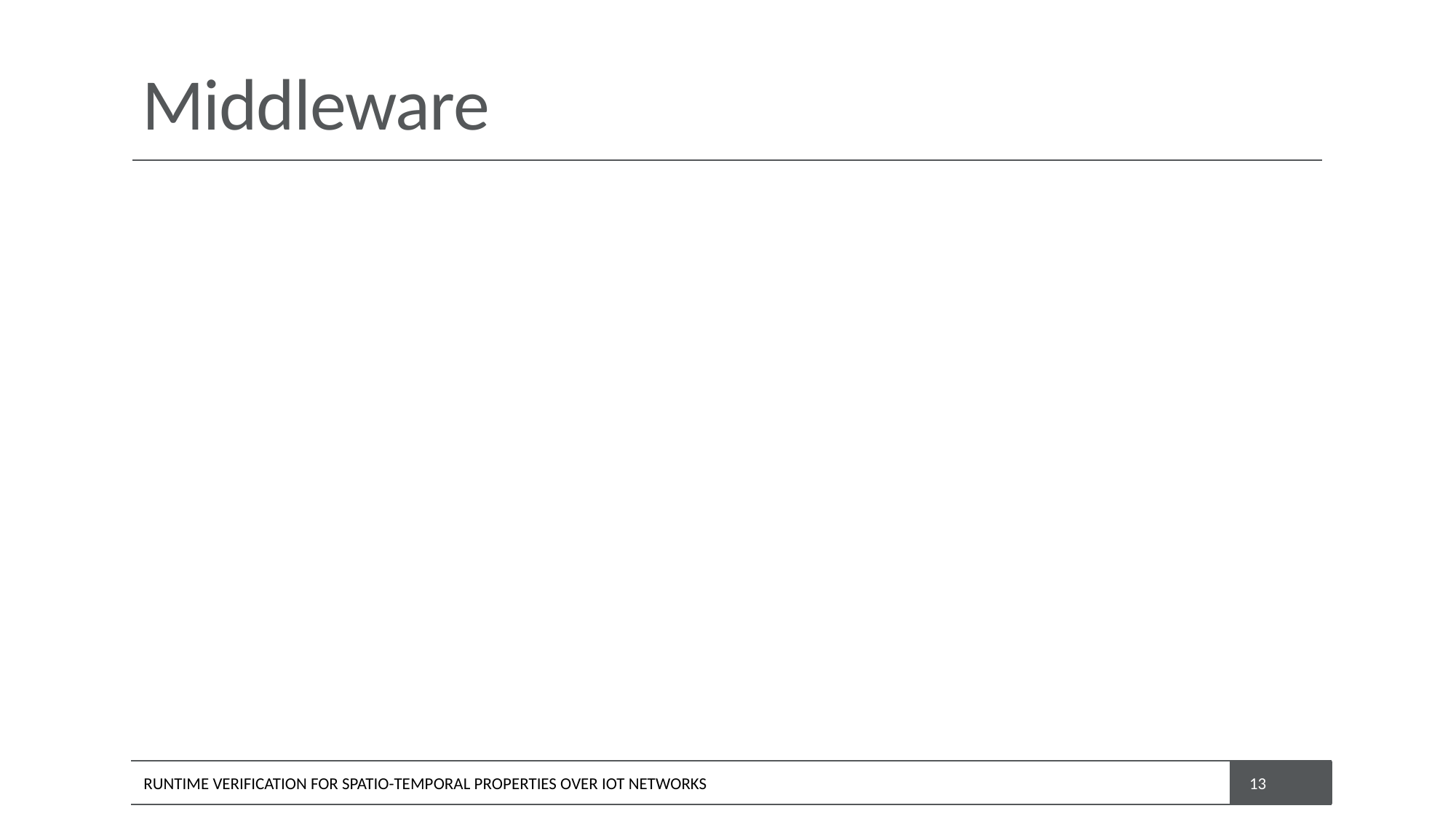

# Middleware

RUNTIME VERIFICATION FOR SPATIO-TEMPORAL PROPERTIES OVER IOT NETWORKS
13